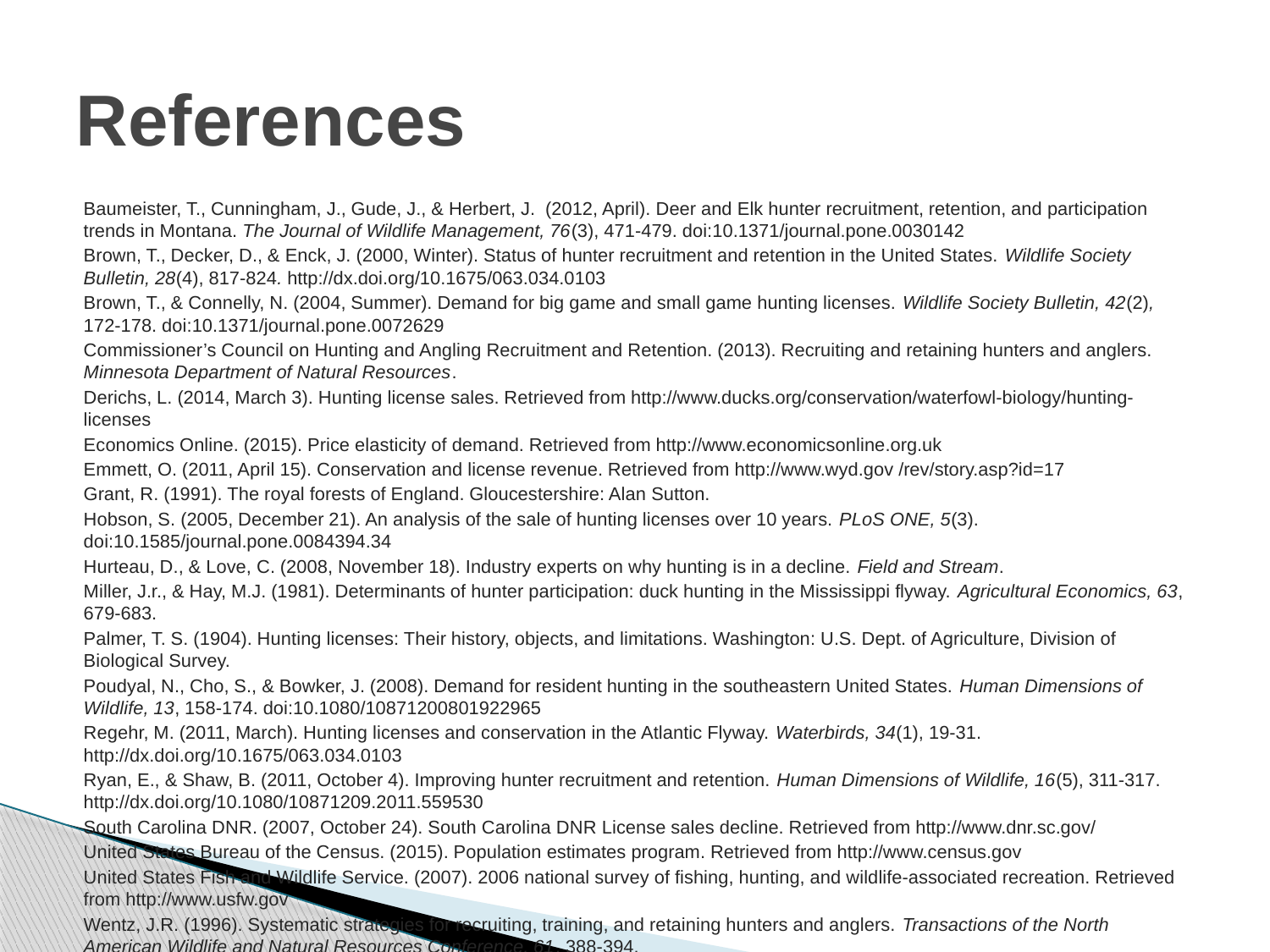

# References
Baumeister, T., Cunningham, J., Gude, J., & Herbert, J.  (2012, April). Deer and Elk hunter recruitment, retention, and participation trends in Montana. The Journal of Wildlife Management, 76(3), 471-479. doi:10.1371/journal.pone.0030142
Brown, T., Decker, D., & Enck, J. (2000, Winter). Status of hunter recruitment and retention in the United States. Wildlife Society Bulletin, 28(4), 817-824. http://dx.doi.org/10.1675/063.034.0103
Brown, T., & Connelly, N. (2004, Summer). Demand for big game and small game hunting licenses. Wildlife Society Bulletin, 42(2), 172-178. doi:10.1371/journal.pone.0072629
Commissioner’s Council on Hunting and Angling Recruitment and Retention. (2013). Recruiting and retaining hunters and anglers. Minnesota Department of Natural Resources.
Derichs, L. (2014, March 3). Hunting license sales. Retrieved from http://www.ducks.org/conservation/waterfowl-biology/hunting-licenses
Economics Online. (2015). Price elasticity of demand. Retrieved from http://www.economicsonline.org.uk
Emmett, O. (2011, April 15). Conservation and license revenue. Retrieved from http://www.wyd.gov /rev/story.asp?id=17
Grant, R. (1991). The royal forests of England. Gloucestershire: Alan Sutton.
Hobson, S. (2005, December 21). An analysis of the sale of hunting licenses over 10 years. PLoS ONE, 5(3). doi:10.1585/journal.pone.0084394.34
Hurteau, D., & Love, C. (2008, November 18). Industry experts on why hunting is in a decline. Field and Stream.
Miller, J.r., & Hay, M.J. (1981). Determinants of hunter participation: duck hunting in the Mississippi flyway. Agricultural Economics, 63, 679-683.
Palmer, T. S. (1904). Hunting licenses: Their history, objects, and limitations. Washington: U.S. Dept. of Agriculture, Division of Biological Survey.
Poudyal, N., Cho, S., & Bowker, J. (2008). Demand for resident hunting in the southeastern United States. Human Dimensions of Wildlife, 13, 158-174. doi:10.1080/10871200801922965
Regehr, M. (2011, March). Hunting licenses and conservation in the Atlantic Flyway. Waterbirds, 34(1), 19-31. http://dx.doi.org/10.1675/063.034.0103
Ryan, E., & Shaw, B. (2011, October 4). Improving hunter recruitment and retention. Human Dimensions of Wildlife, 16(5), 311-317. http://dx.doi.org/10.1080/10871209.2011.559530
South Carolina DNR. (2007, October 24). South Carolina DNR License sales decline. Retrieved from http://www.dnr.sc.gov/
United States Bureau of the Census. (2015). Population estimates program. Retrieved from http://www.census.gov
United States Fish and Wildlife Service. (2007). 2006 national survey of fishing, hunting, and wildlife-associated recreation. Retrieved from http://www.usfw.gov
Wentz, J.R. (1996). Systematic strategies for recruiting, training, and retaining hunters and anglers. Transactions of the North American Wildlife and Natural Resources Conference, 61, 388-394.